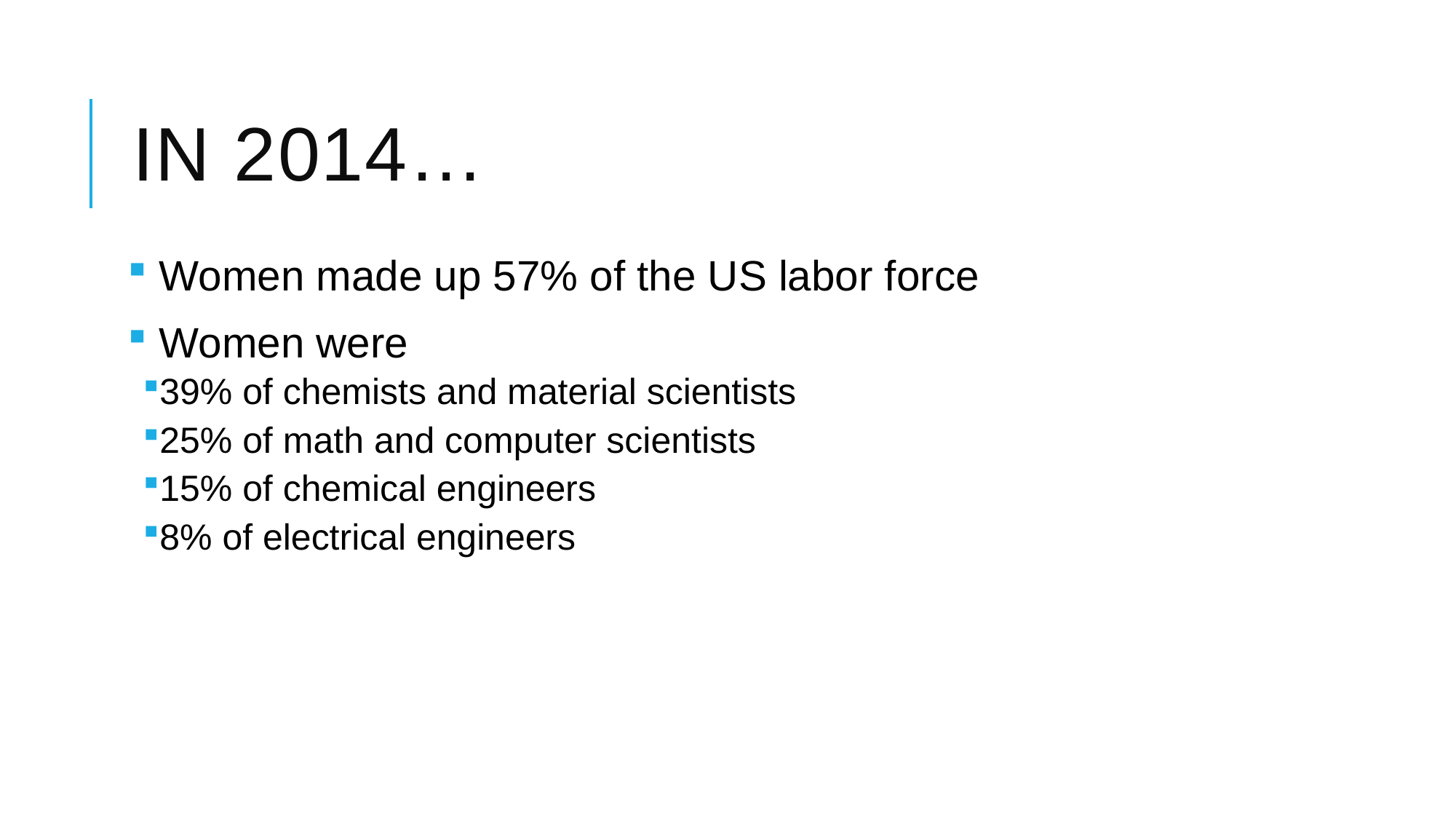

# In 2014…
 Women made up 57% of the US labor force
 Women were
39% of chemists and material scientists
25% of math and computer scientists
15% of chemical engineers
8% of electrical engineers